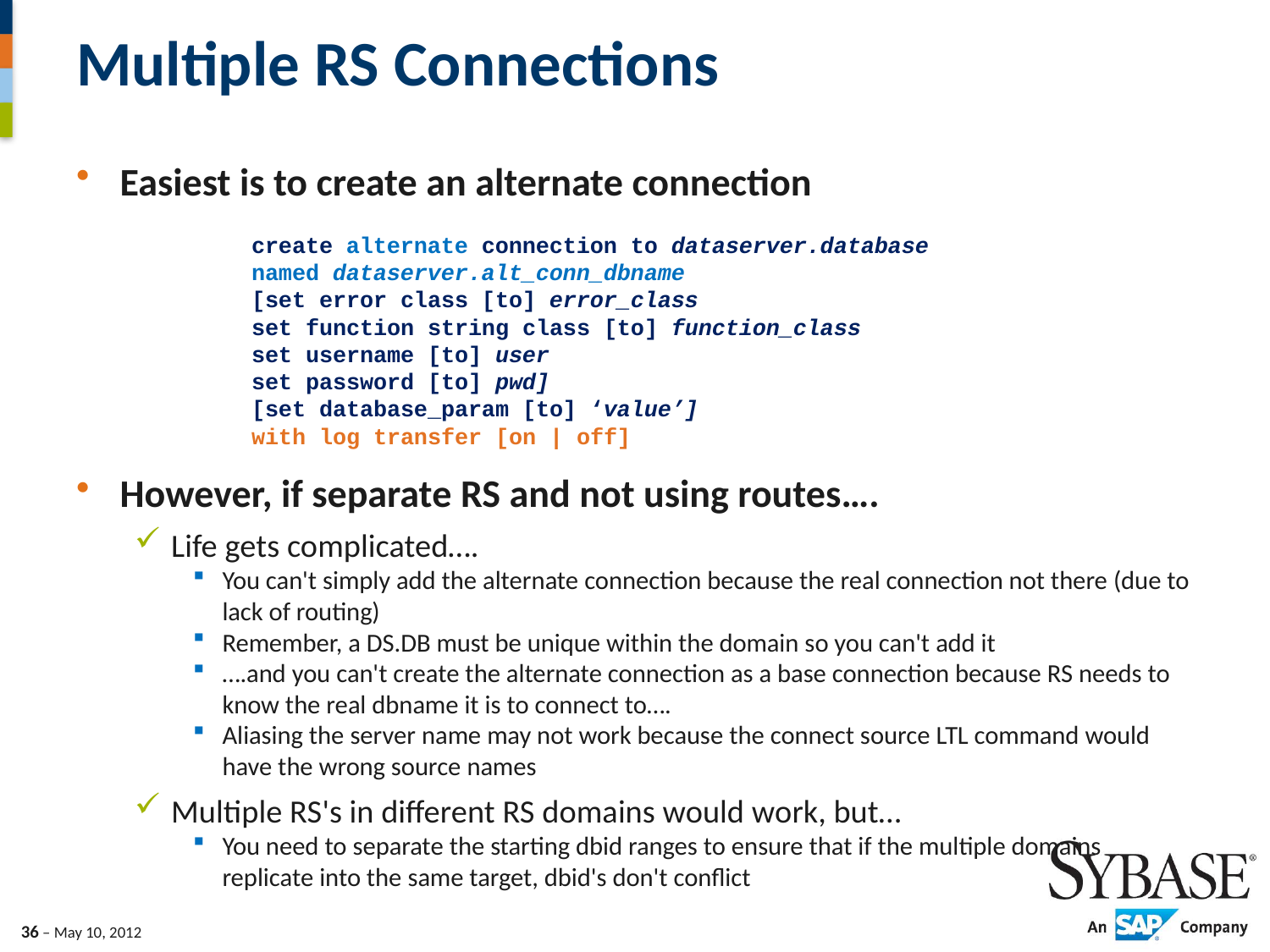

# Multiple RS Connections
Easiest is to create an alternate connection

create alternate connection to dataserver.database
named dataserver.alt_conn_dbname
[set error class [to] error_class
set function string class [to] function_class
set username [to] user
set password [to] pwd]
[set database_param [to] ‘value’]
with log transfer [on | off]
However, if separate RS and not using routes….
Life gets complicated….
You can't simply add the alternate connection because the real connection not there (due to lack of routing)
Remember, a DS.DB must be unique within the domain so you can't add it
….and you can't create the alternate connection as a base connection because RS needs to know the real dbname it is to connect to….
Aliasing the server name may not work because the connect source LTL command would have the wrong source names
Multiple RS's in different RS domains would work, but…
You need to separate the starting dbid ranges to ensure that if the multiple domains replicate into the same target, dbid's don't conflict